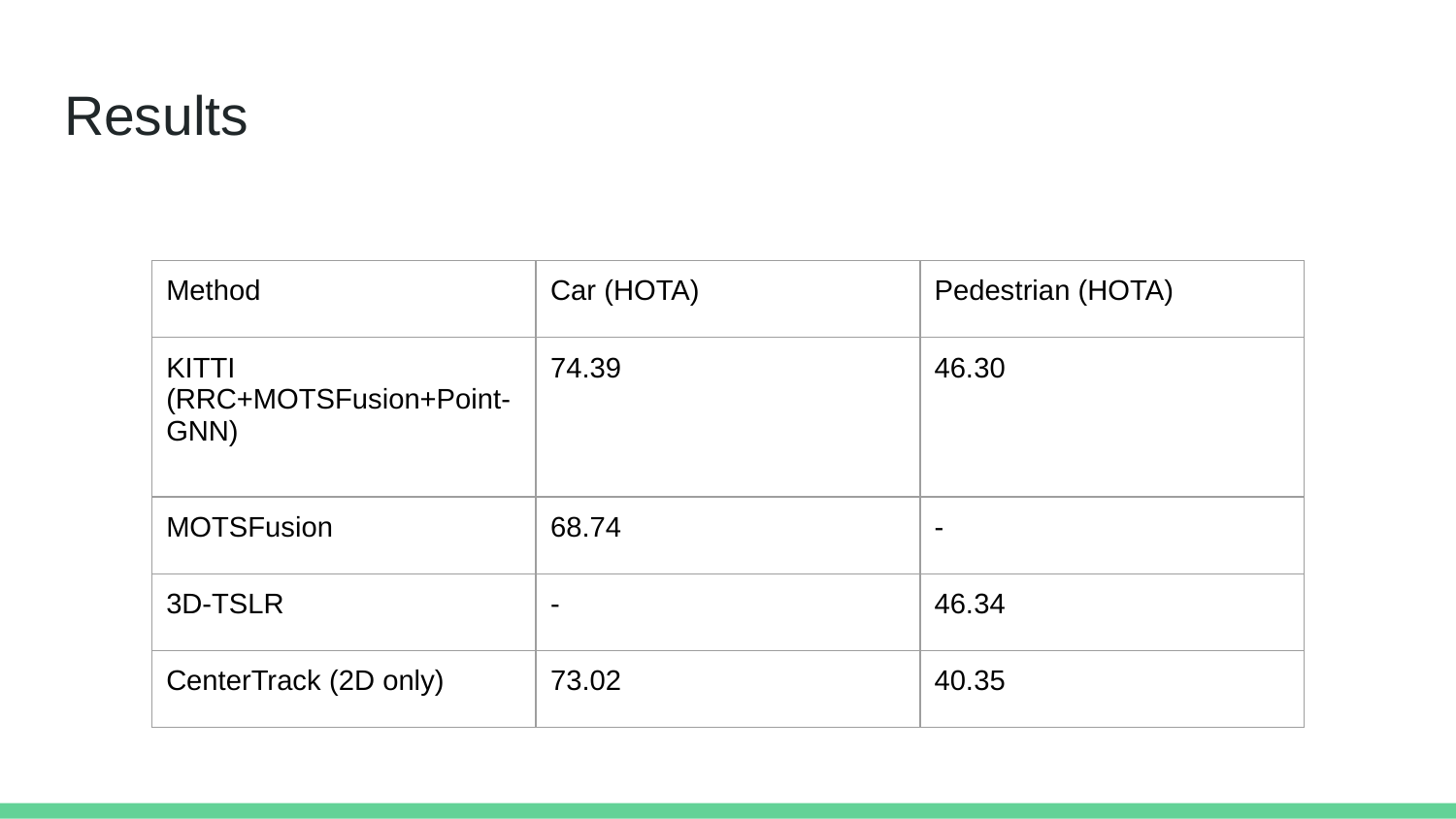

# Results

| Method | Car (HOTA) | Pedestrian (HOTA) |
| --- | --- | --- |
| KITTI (RRC+MOTSFusion+Point-GNN) | 74.39 | 46.30 |
| MOTSFusion | 68.74 | - |
| 3D-TSLR | - | 46.34 |
| CenterTrack (2D only) | 73.02 | 40.35 |